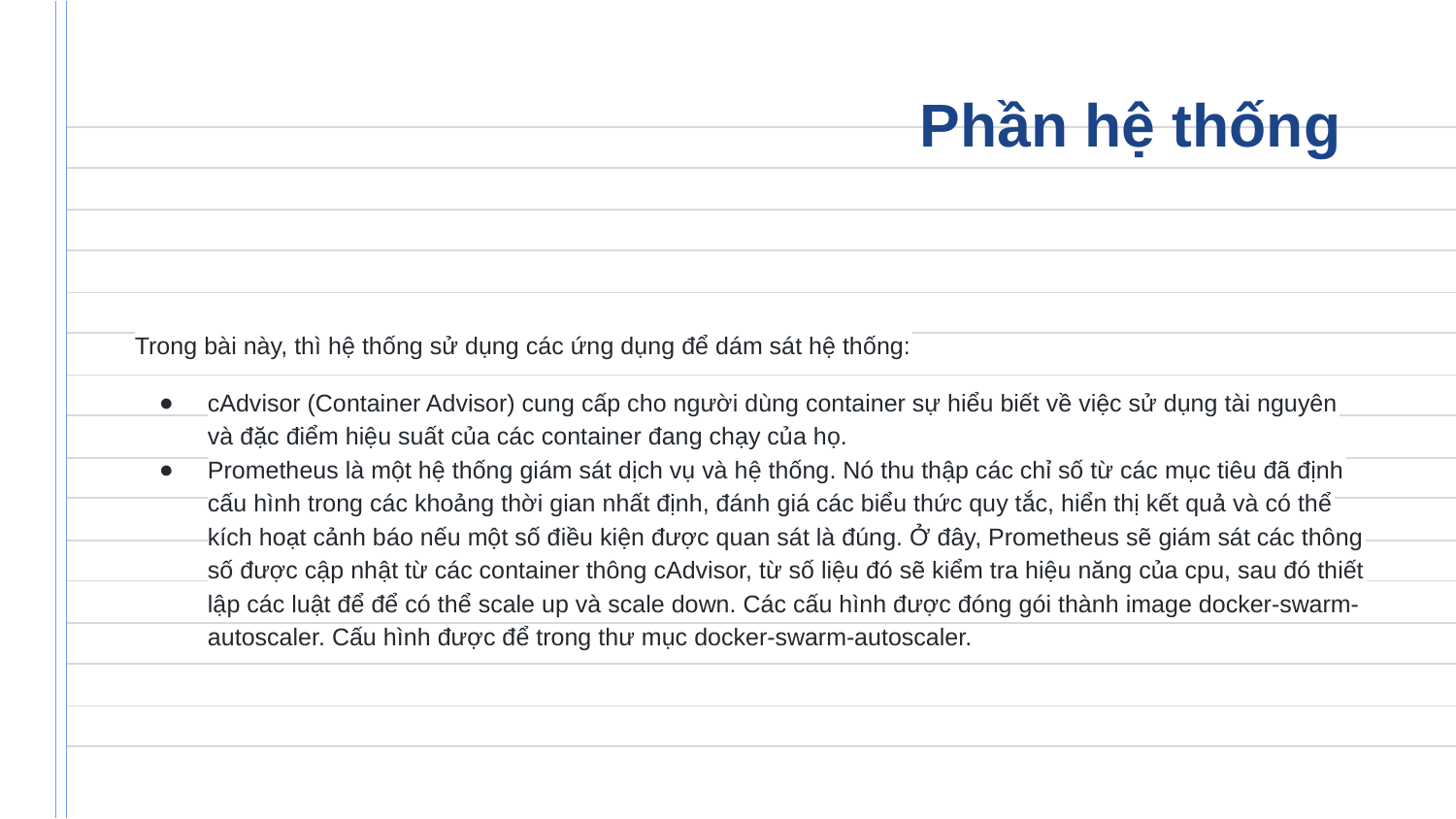

# Phần hệ thống

Trong bài này, thì hệ thống sử dụng các ứng dụng để dám sát hệ thống:
cAdvisor (Container Advisor) cung cấp cho người dùng container sự hiểu biết về việc sử dụng tài nguyên và đặc điểm hiệu suất của các container đang chạy của họ.
Prometheus là một hệ thống giám sát dịch vụ và hệ thống. Nó thu thập các chỉ số từ các mục tiêu đã định cấu hình trong các khoảng thời gian nhất định, đánh giá các biểu thức quy tắc, hiển thị kết quả và có thể kích hoạt cảnh báo nếu một số điều kiện được quan sát là đúng. Ở đây, Prometheus sẽ giám sát các thông số được cập nhật từ các container thông cAdvisor, từ số liệu đó sẽ kiểm tra hiệu năng của cpu, sau đó thiết lập các luật để để có thể scale up và scale down. Các cấu hình được đóng gói thành image docker-swarm-autoscaler. Cấu hình được để trong thư mục docker-swarm-autoscaler.